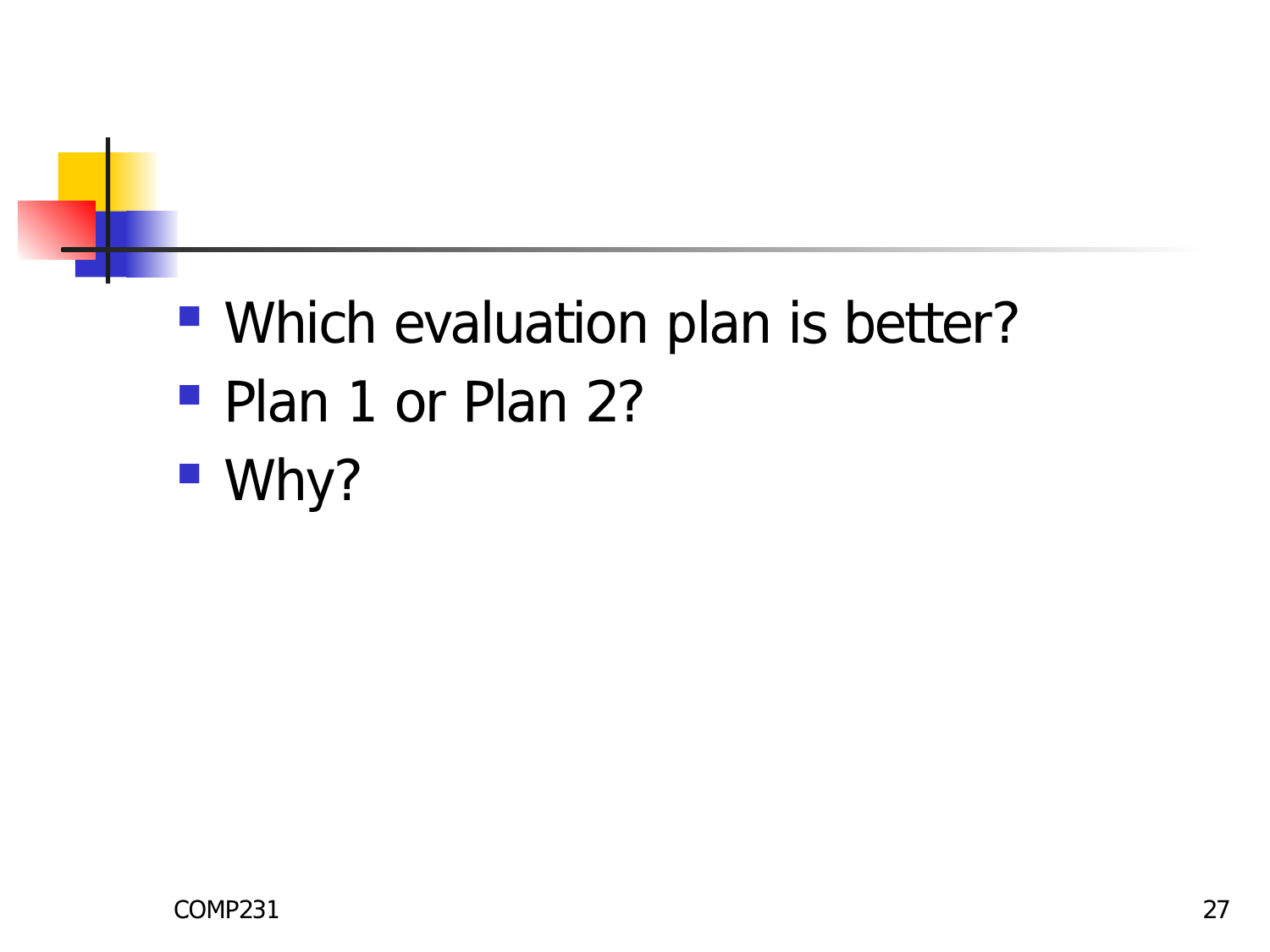

#
Which evaluation plan is better?
Plan 1 or Plan 2?
Why?
COMP231
27